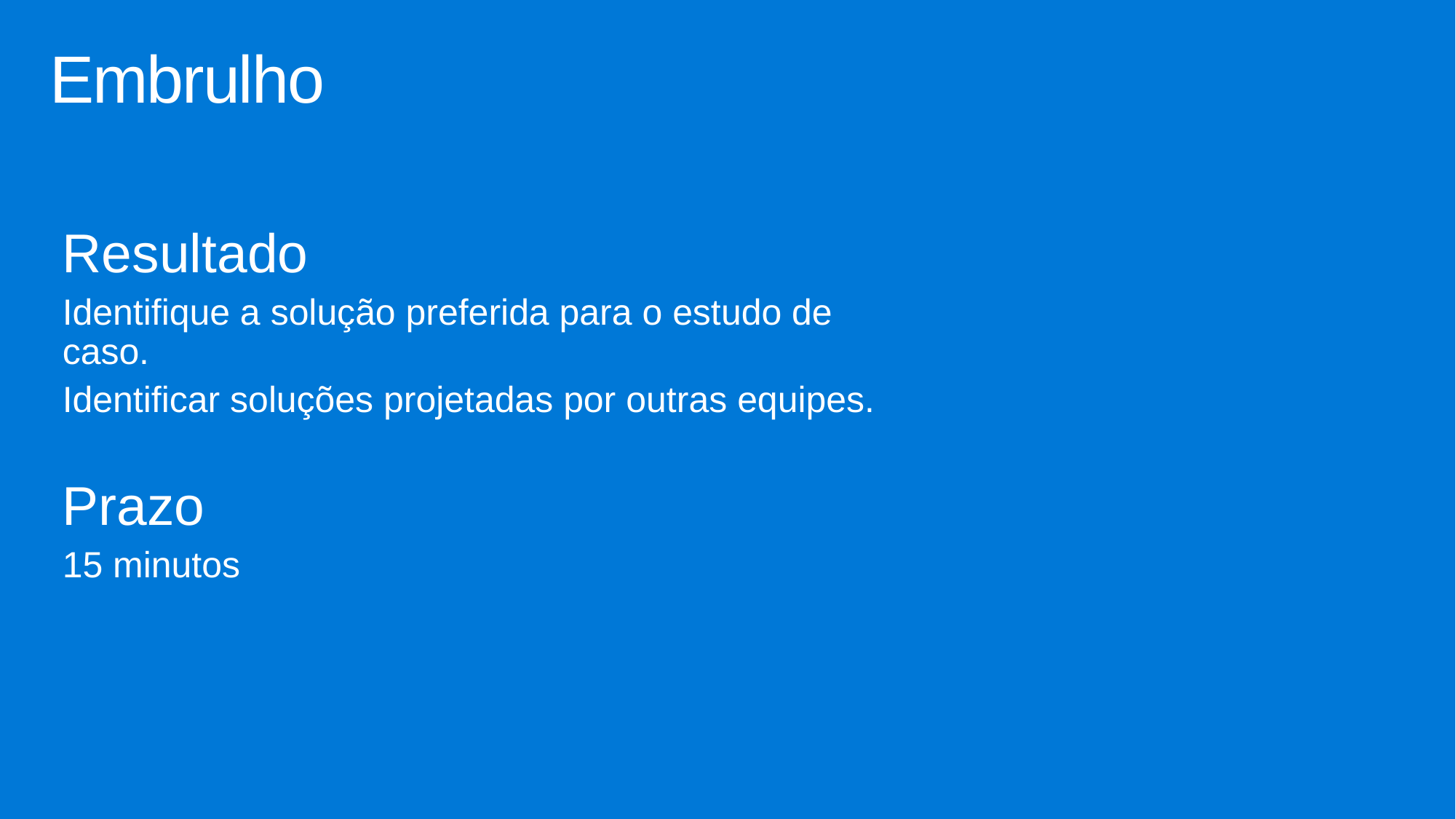

# Embrulho
Resultado
Identifique a solução preferida para o estudo de caso.
Identificar soluções projetadas por outras equipes.

Prazo
15 minutos